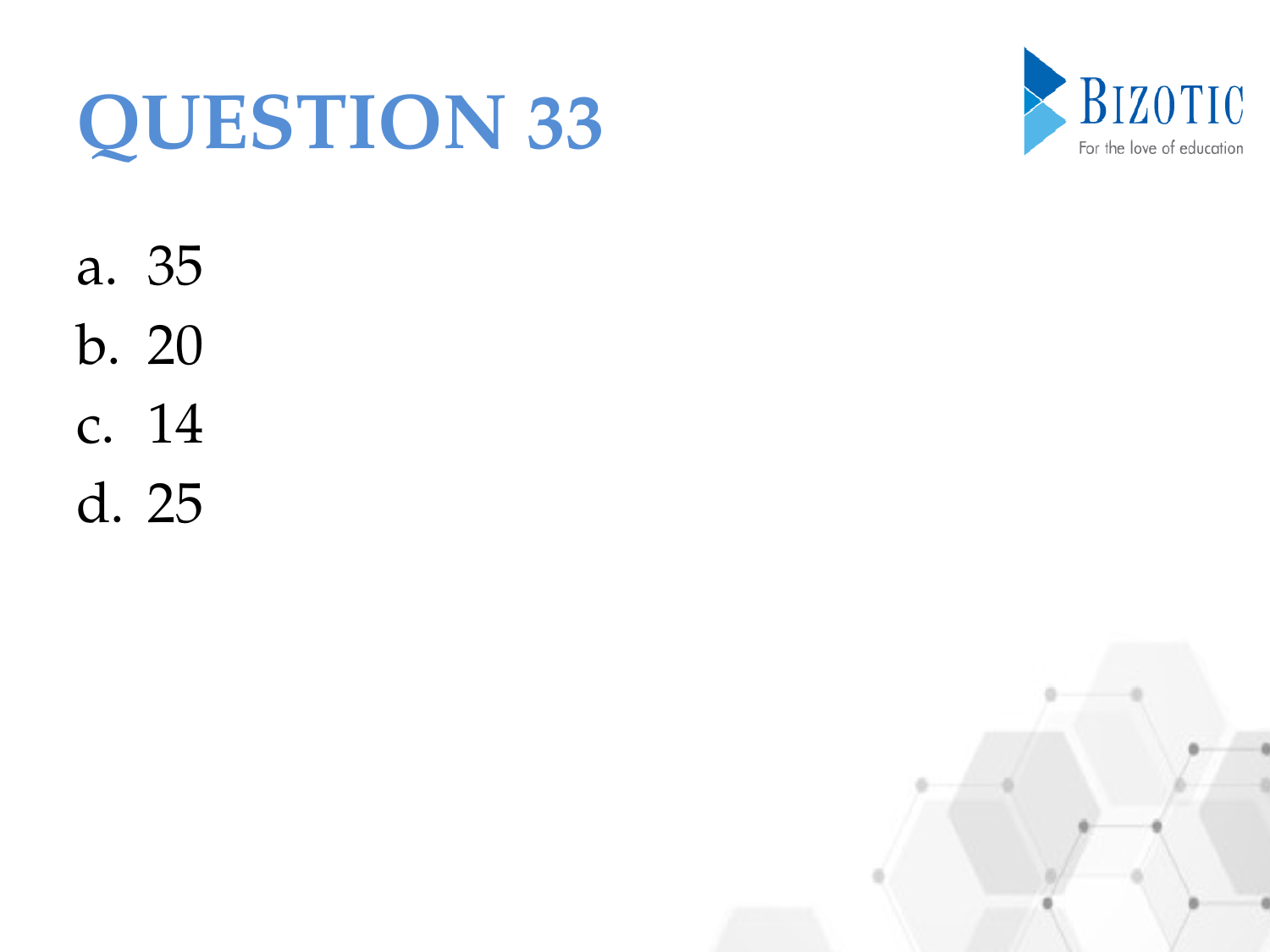

# QUESTION 33
35
20
14
25